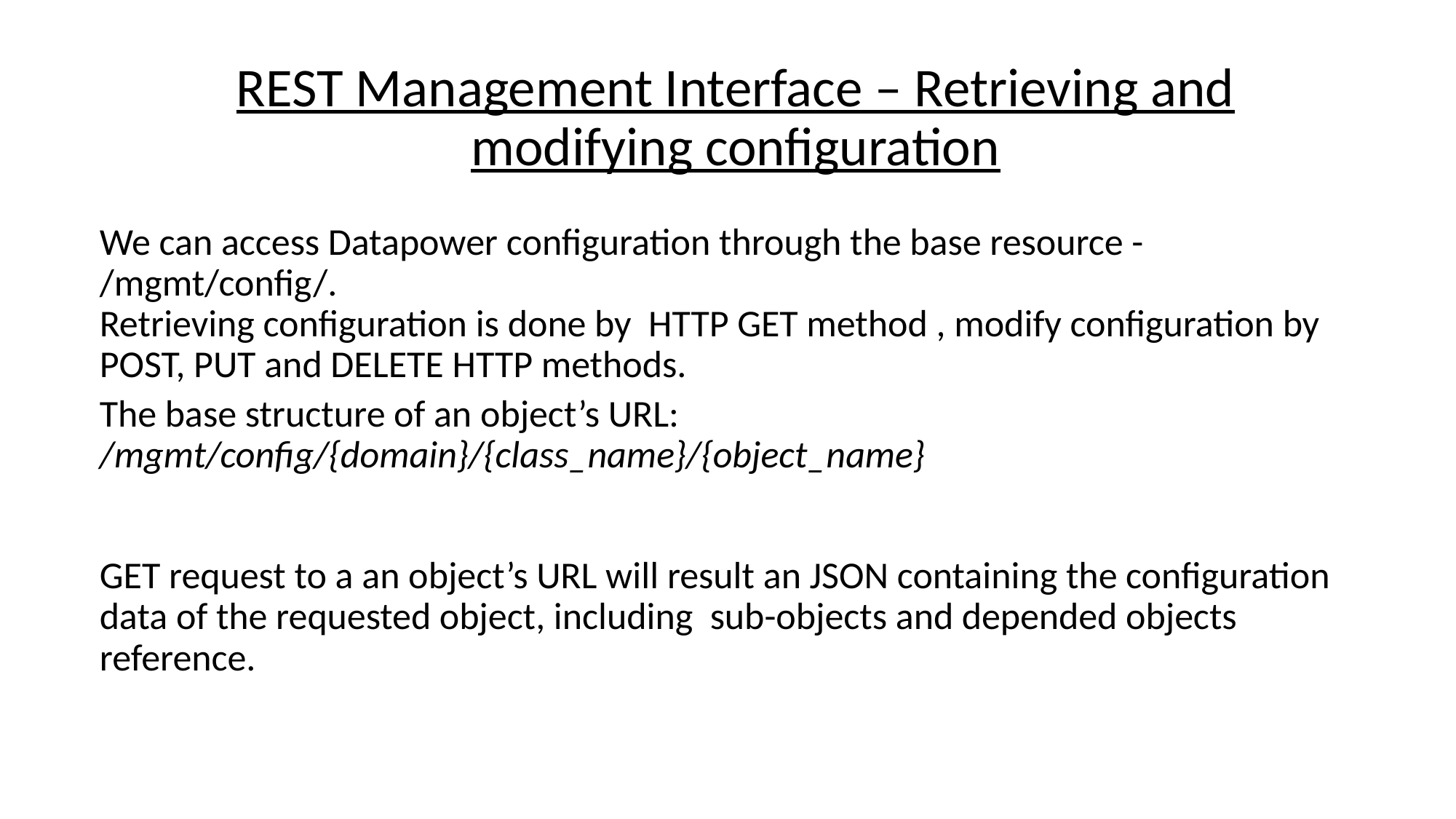

REST Management Interface – Retrieving and modifying configuration
We can access Datapower configuration through the base resource -  /mgmt/config/.
Retrieving configuration is done by  HTTP GET method , modify configuration by POST, PUT and DELETE HTTP methods.

The base structure of an object’s URL:
/mgmt/config/{domain}/{class_name}/{object_name}

GET request to a an object’s URL will result an JSON containing the configuration data of the requested object, including  sub-objects and depended objects reference.